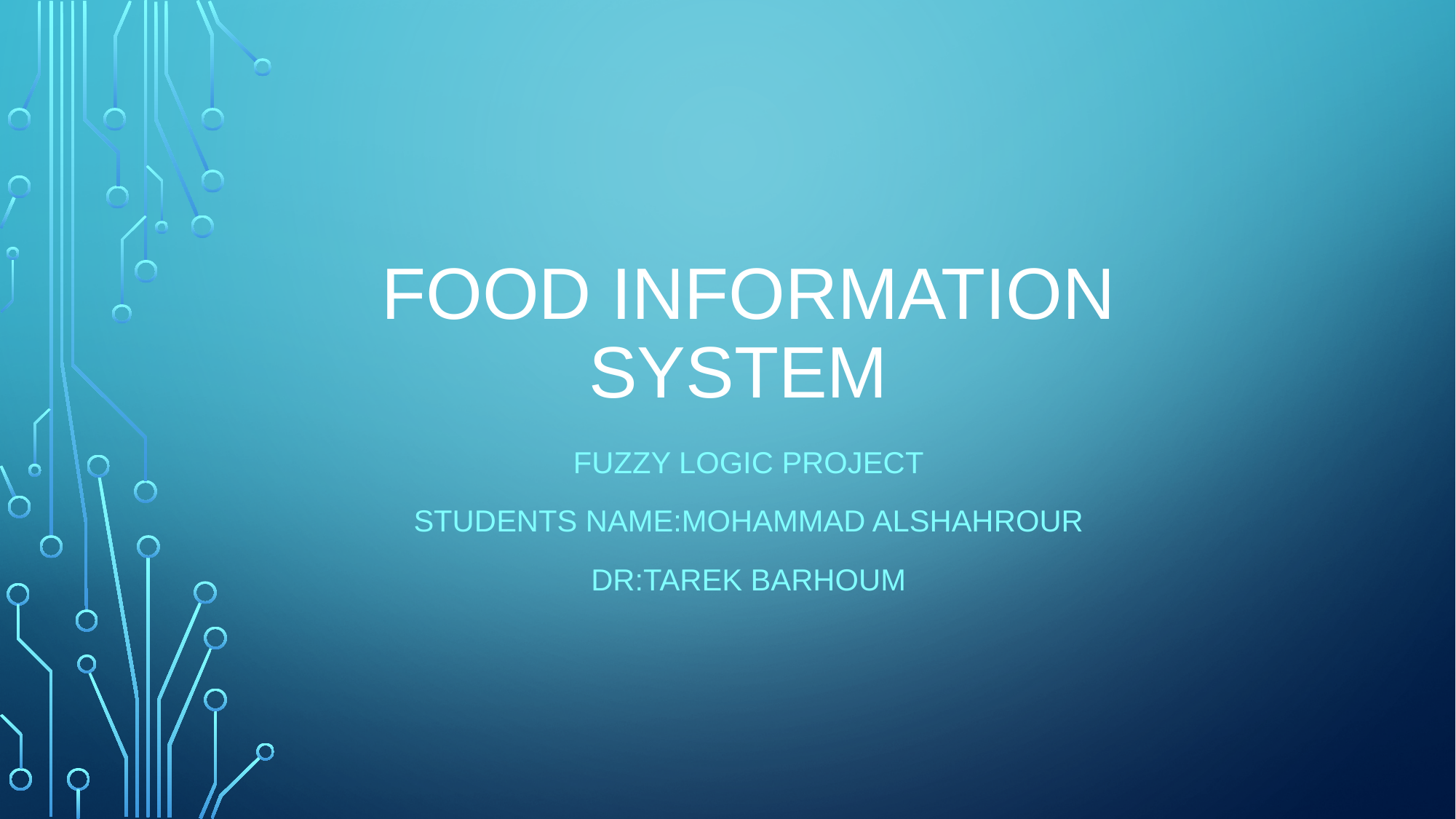

# food information system
Fuzzy logic project
Students name:Mohammad alshahrour
dr:tarek barhoum